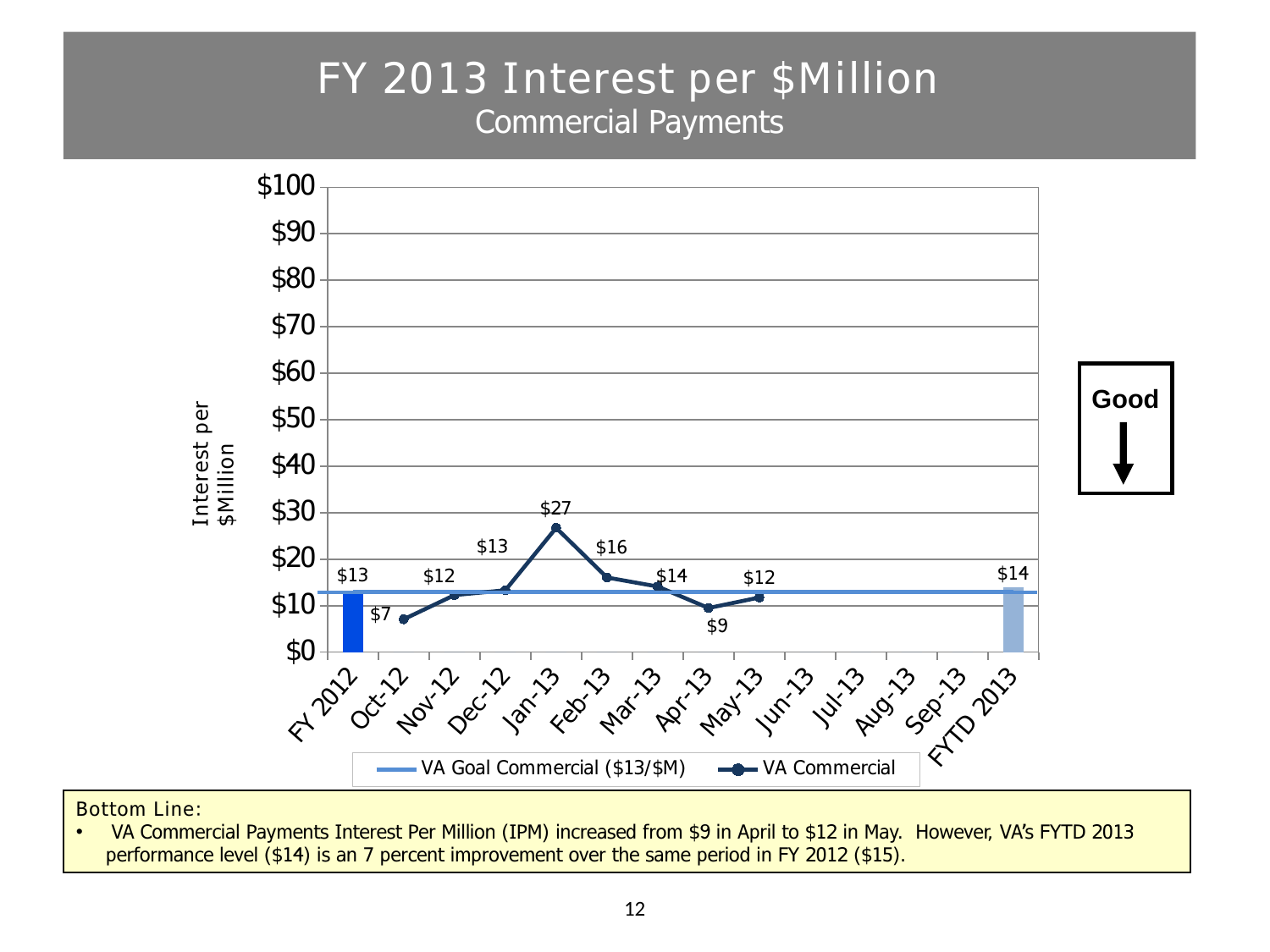

FY 2013 Interest per $Million
Commercial Payments

### Chart

| Category | Year | VA Goal Commercial ($13/$M) | VA Commercial |
|---|---|---|---|
| FY 2012 | 13.189400938864543 | 13.0 | None |
| Oct-12 | None | 13.0 | 7.081078226574478 |
| Nov-12 | None | 13.0 | 12.276009765466604 |
| Dec-12 | None | 13.0 | 13.319673109499352 |
| Jan-13 | None | 13.0 | 26.735727676723528 |
| Feb-13 | None | 13.0 | 16.058617759519837 |
| Mar-13 | None | 13.0 | 14.11374305105646 |
| Apr-13 | None | 13.0 | 9.490974588088138 |
| May-13 | None | 13.0 | 11.76699030957104 |
| Jun-13 | None | 13.0 | None |
| Jul-13 | None | 13.0 | None |
| Aug-13 | None | 13.0 | None |
| Sep-13 | None | 13.0 | None |
| FYTD 2013 | 14.010930966856753 | 13.0 | None |
Interest per $Million

Good

Bottom Line:
 VA Commercial Payments Interest Per Million (IPM) increased from $9 in April to $12 in May.  However, VA’s FYTD 2013 performance level ($14) is an 7 percent improvement over the same period in FY 2012 ($15).
12